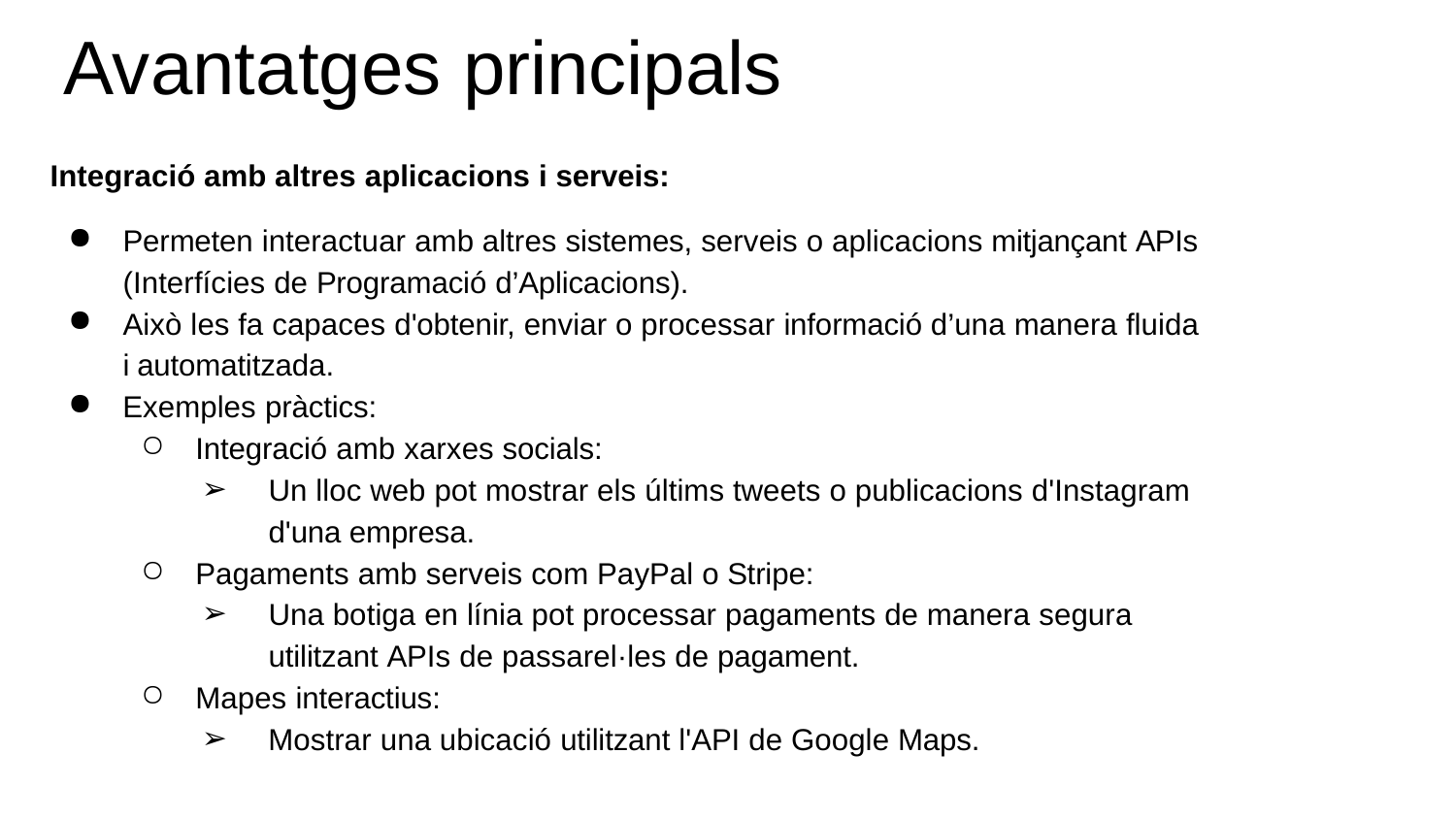

# Avantatges principals
Integració amb altres aplicacions i serveis:
Permeten interactuar amb altres sistemes, serveis o aplicacions mitjançant APIs (Interfícies de Programació d’Aplicacions).
Això les fa capaces d'obtenir, enviar o processar informació d’una manera fluida i automatitzada.
Exemples pràctics:
Integració amb xarxes socials:
Un lloc web pot mostrar els últims tweets o publicacions d'Instagram d'una empresa.
Pagaments amb serveis com PayPal o Stripe:
Una botiga en línia pot processar pagaments de manera segura utilitzant APIs de passarel·les de pagament.
Mapes interactius:
Mostrar una ubicació utilitzant l'API de Google Maps.